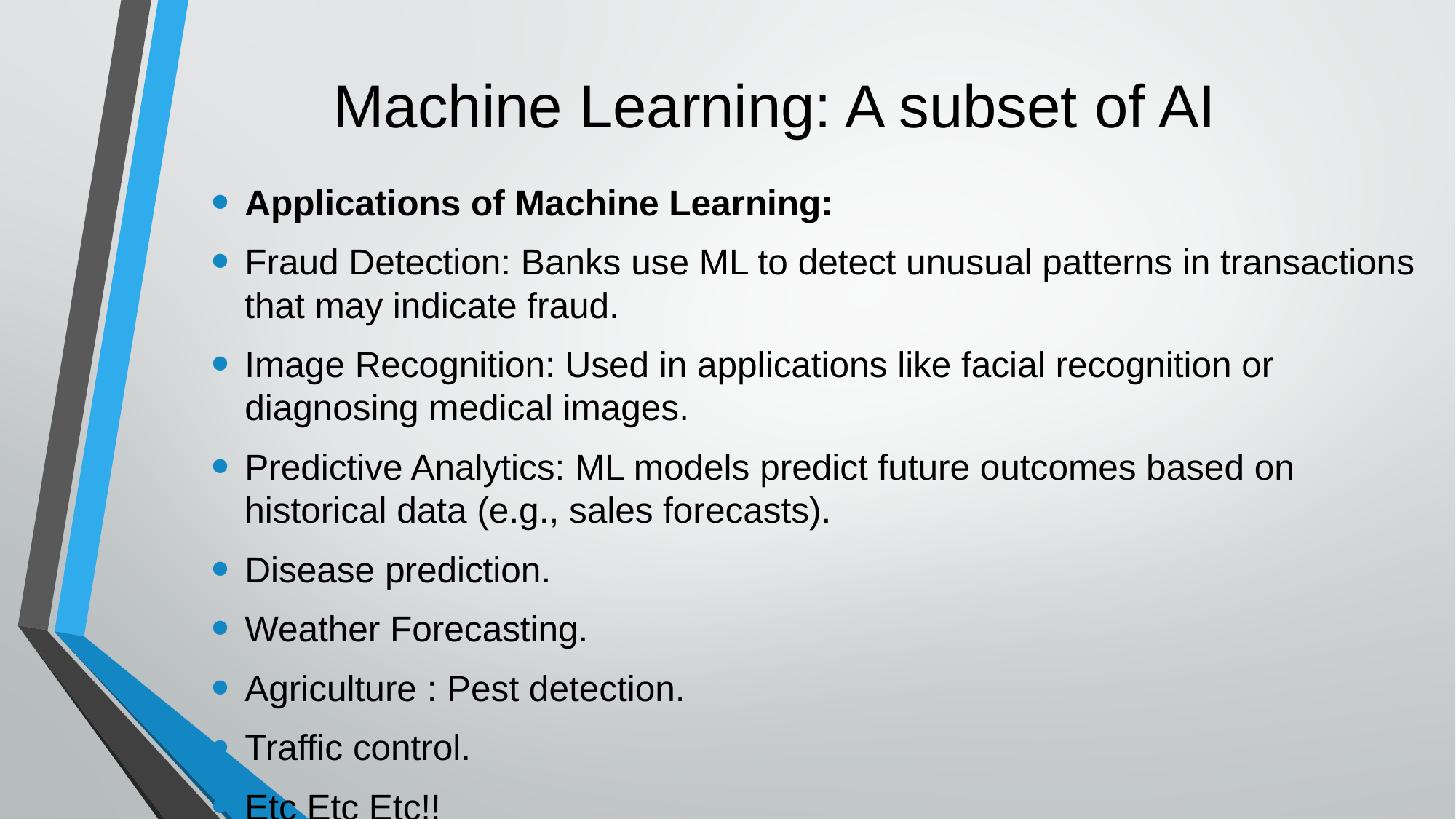

# Machine Learning: A subset of AI
Applications of Machine Learning:
Fraud Detection: Banks use ML to detect unusual patterns in transactions that may indicate fraud.
Image Recognition: Used in applications like facial recognition or diagnosing medical images.
Predictive Analytics: ML models predict future outcomes based on historical data (e.g., sales forecasts).
Disease prediction.
Weather Forecasting.
Agriculture : Pest detection.
Traffic control.
Etc Etc Etc!!